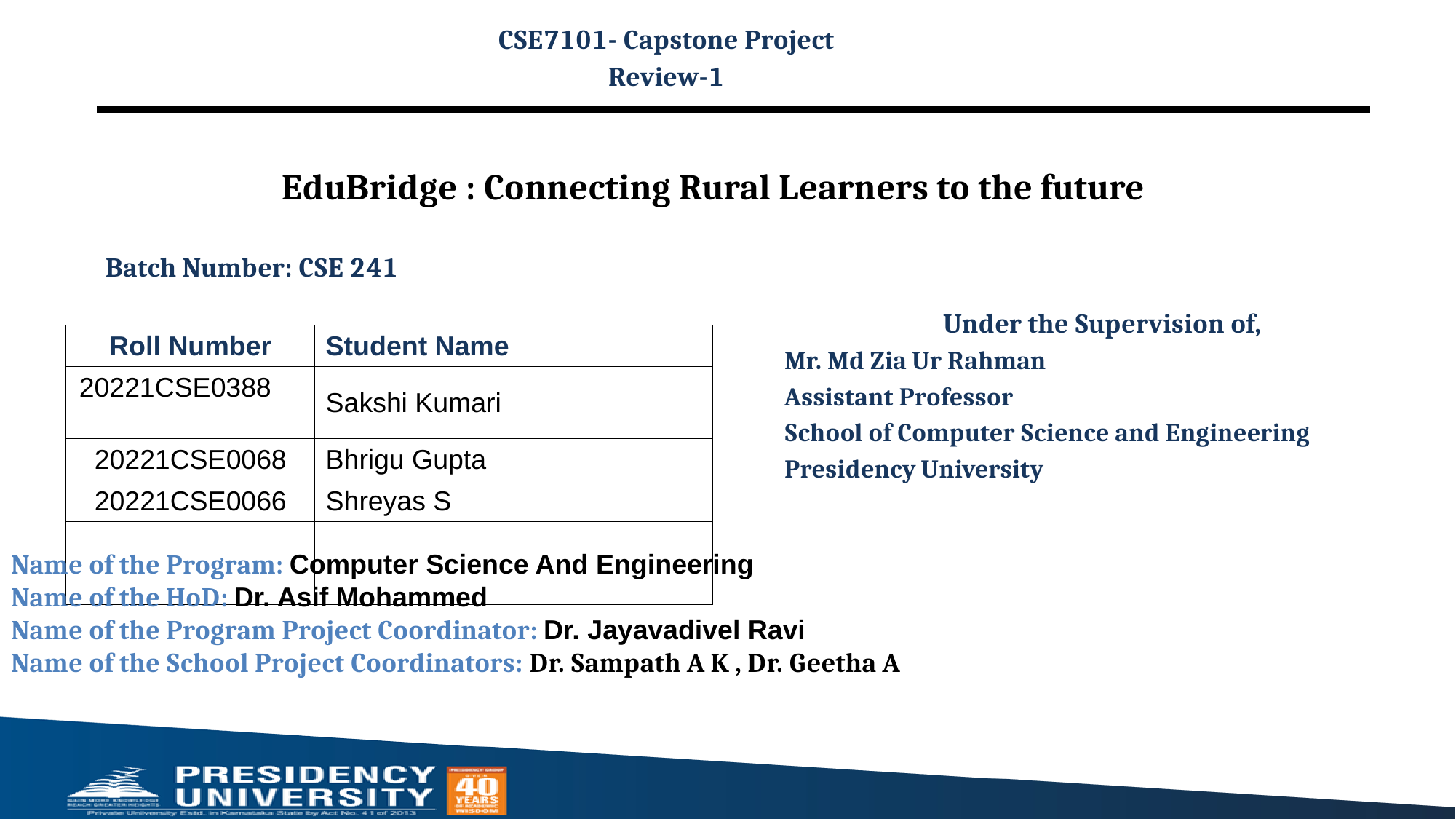

CSE7101- Capstone Project
Review-1
# EduBridge : Connecting Rural Learners to the future
Batch Number: CSE 241
Under the Supervision of,
Mr. Md Zia Ur Rahman
Assistant Professor
School of Computer Science and Engineering
Presidency University

| Roll Number | Student Name |
| --- | --- |
| 20221CSE0388 | Sakshi Kumari |
| 20221CSE0068 | Bhrigu Gupta |
| 20221CSE0066 | Shreyas S |
|  |  |
|  |  |
Name of the Program: Computer Science And Engineering
Name of the HoD: Dr. Asif Mohammed
Name of the Program Project Coordinator: Dr. Jayavadivel Ravi
Name of the School Project Coordinators: Dr. Sampath A K , Dr. Geetha A